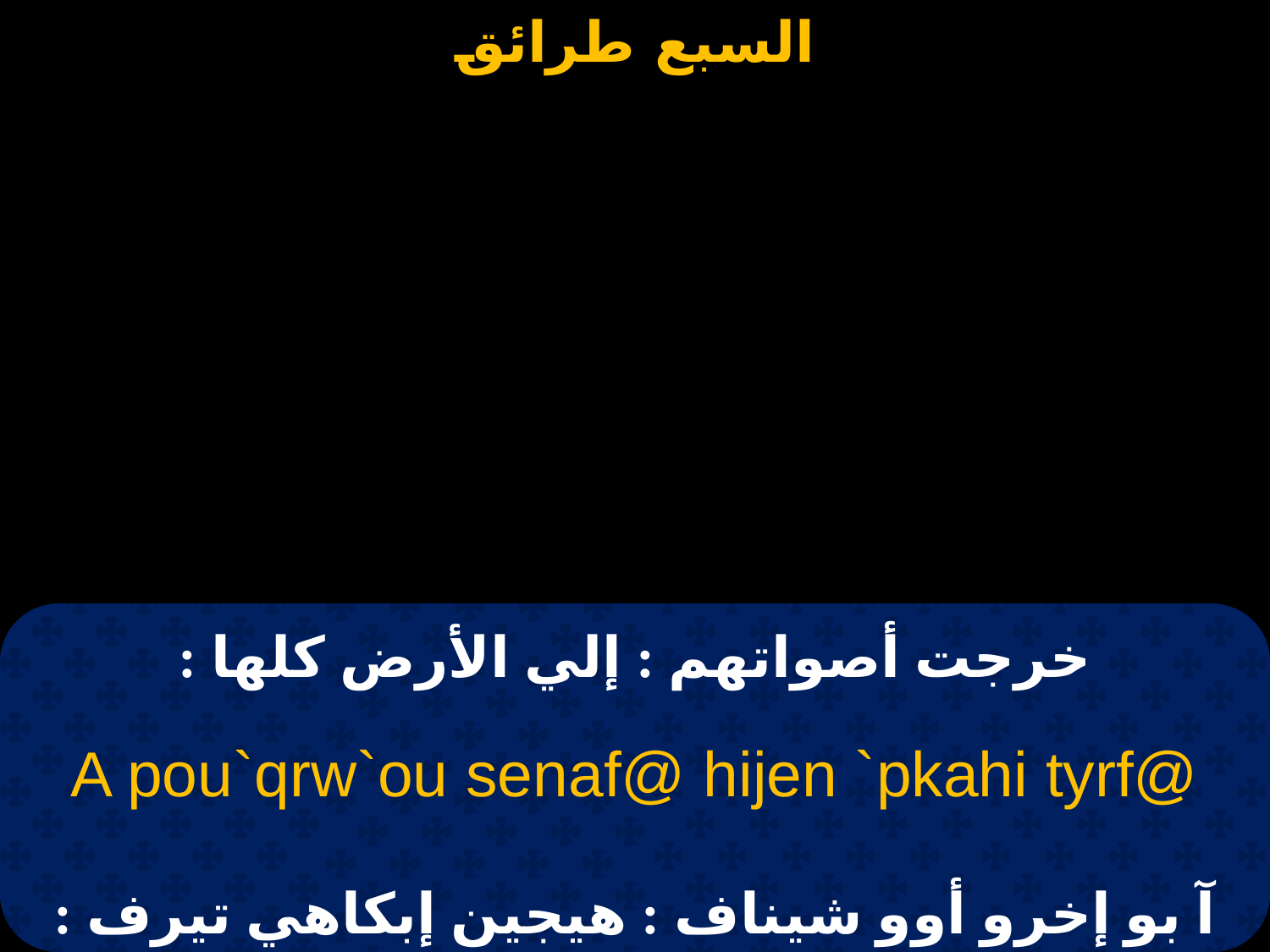

# خرجت أصواتهم : إلي الأرض كلها :
A pou`qrw`ou senaf@ hijen `pkahi tyrf@
آ بو إخرو أوو شيناف : هيجين إبكاهي تيرف :